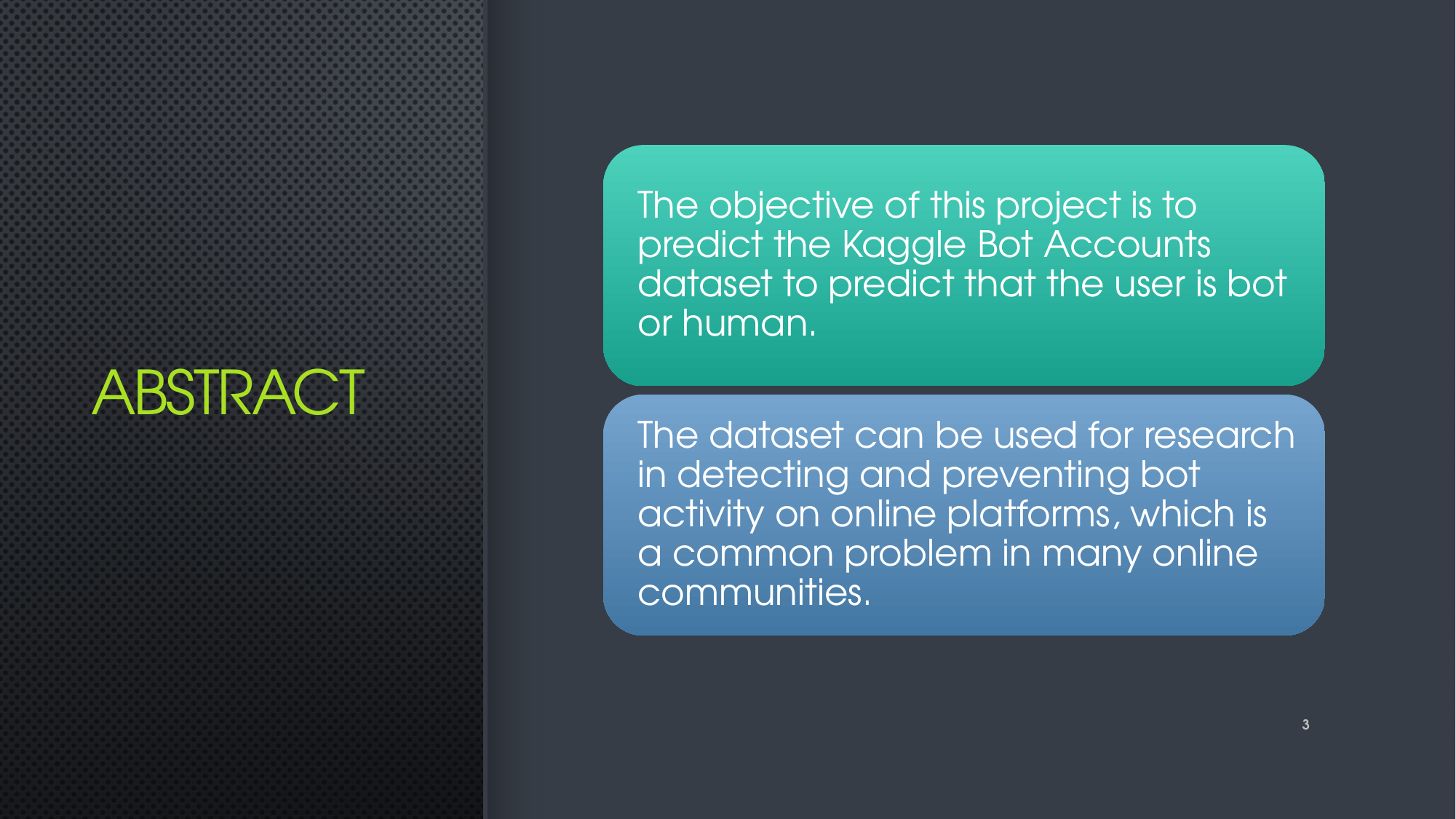

The objective of this project is to predict the Kaggle Bot Accounts dataset to predict that the user is bot or human.
The dataset can be used for research in detecting and preventing bot activity on online platforms, which is a common problem in many online communities.
# Abstract

3